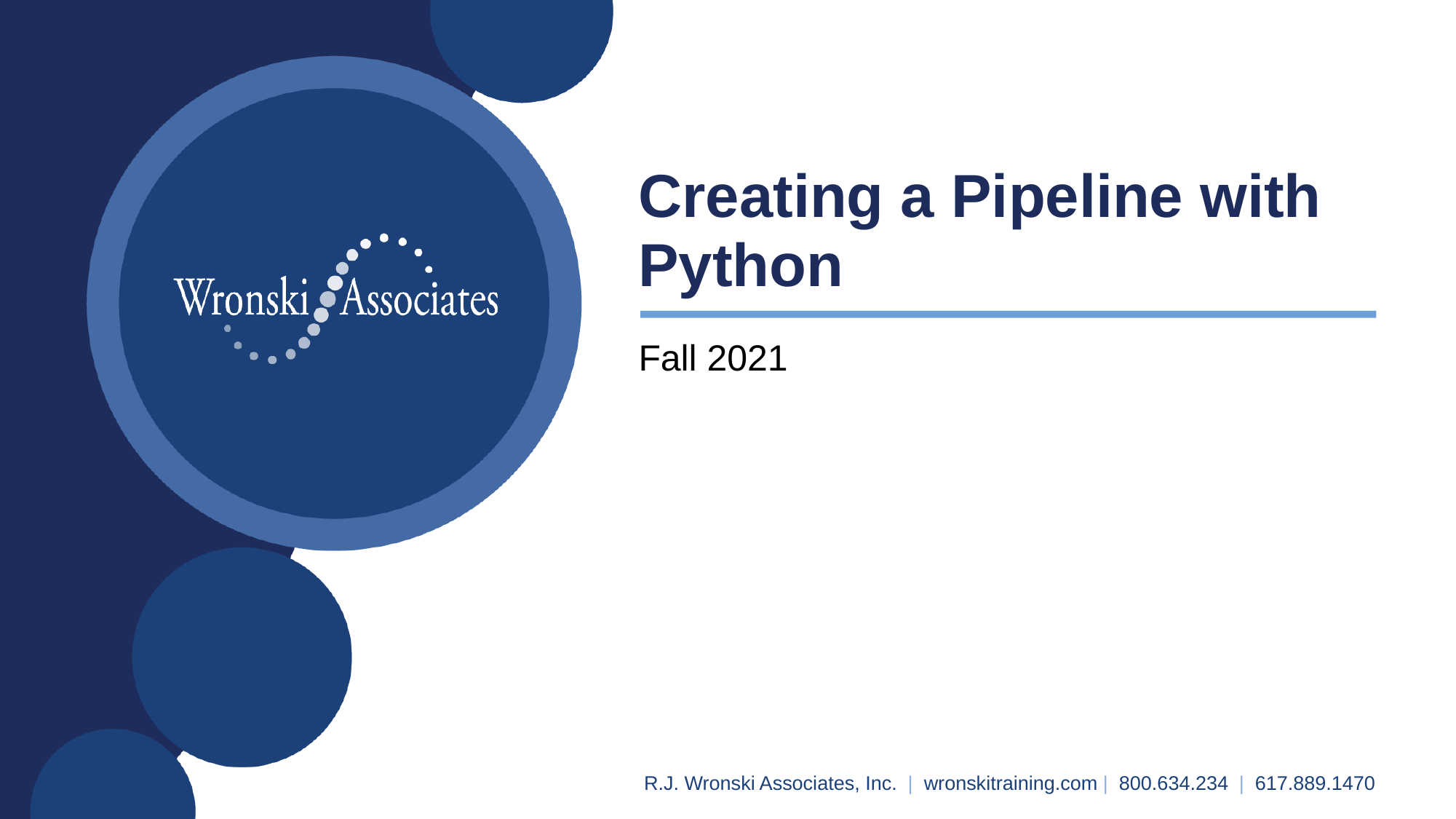

# Creating a Pipeline with Python
Fall 2021